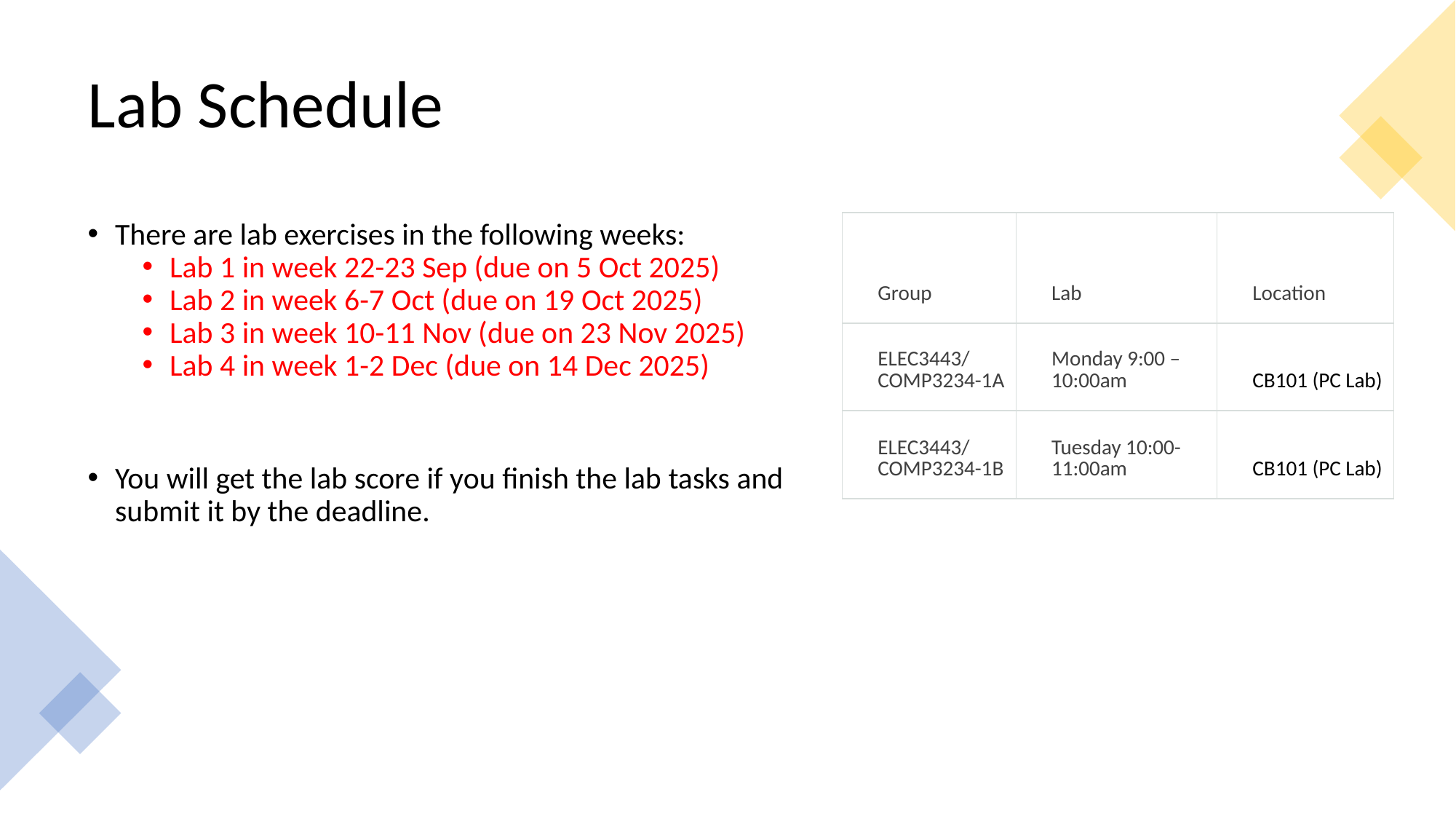

# Lab Schedule
| Group | Lab | Location |
| --- | --- | --- |
| ELEC3443/ COMP3234-1A | Monday 9:00 – 10:00am | CB101 (PC Lab) |
| ELEC3443/ COMP3234-1B | Tuesday 10:00- 11:00am | CB101 (PC Lab) |
There are lab exercises in the following weeks:
Lab 1 in week 22-23 Sep (due on 5 Oct 2025)
Lab 2 in week 6-7 Oct (due on 19 Oct 2025)
Lab 3 in week 10-11 Nov (due on 23 Nov 2025)
Lab 4 in week 1-2 Dec (due on 14 Dec 2025)

You will get the lab score if you finish the lab tasks and submit it by the deadline.